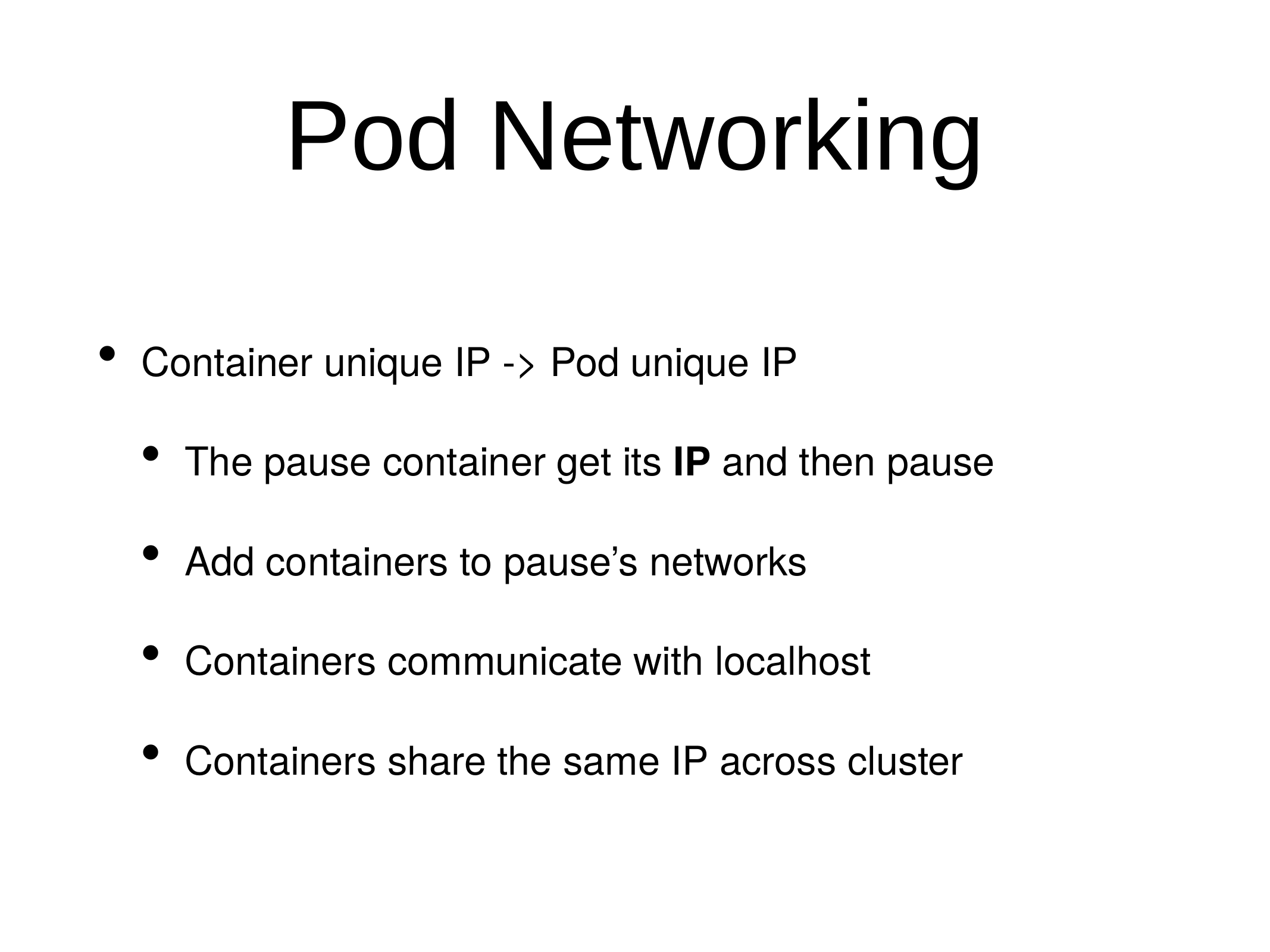

# Pod Networking
Container unique IP -> Pod unique IP
The pause container get its IP and then pause
Add containers to pause’s networks
Containers communicate with localhost
Containers share the same IP across cluster